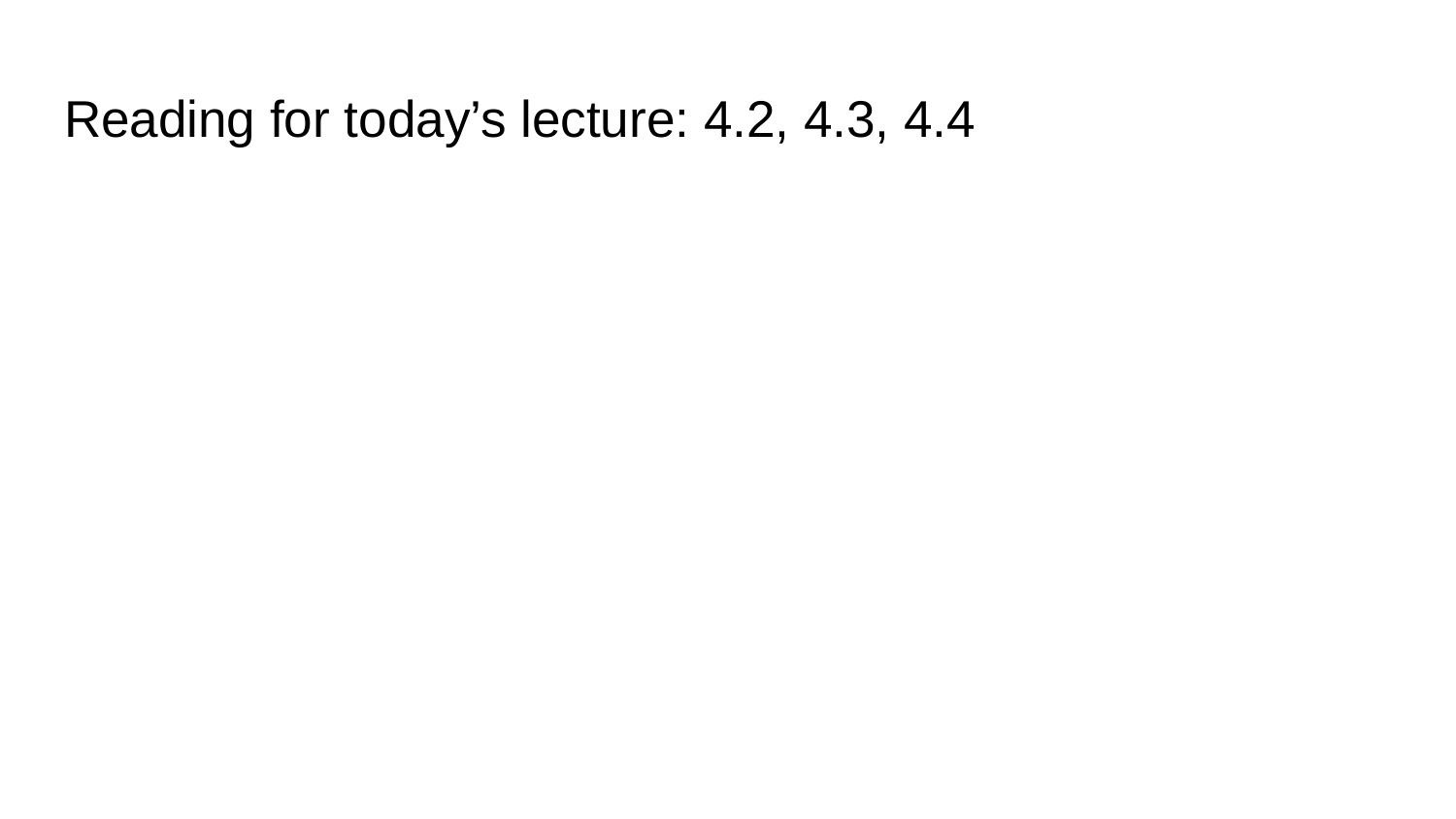

Reading for today’s lecture: 4.2, 4.3, 4.4